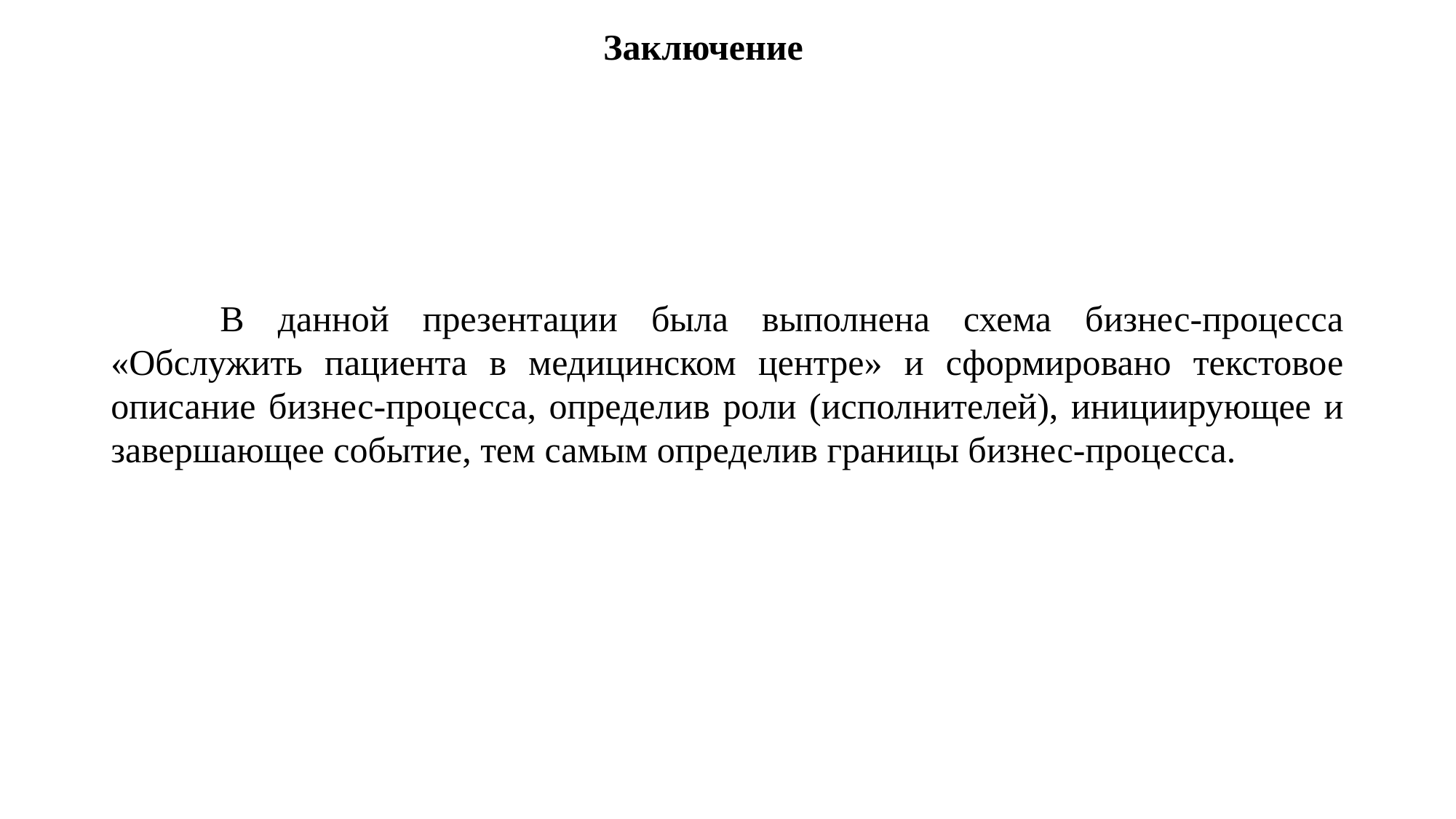

# Заключение
	В данной презентации была выполнена схема бизнес-процесса «Обслужить пациента в медицинском центре» и сформировано текстовое описание бизнес-процесса, определив роли (исполнителей), инициирующее и завершающее событие, тем самым определив границы бизнес-процесса.